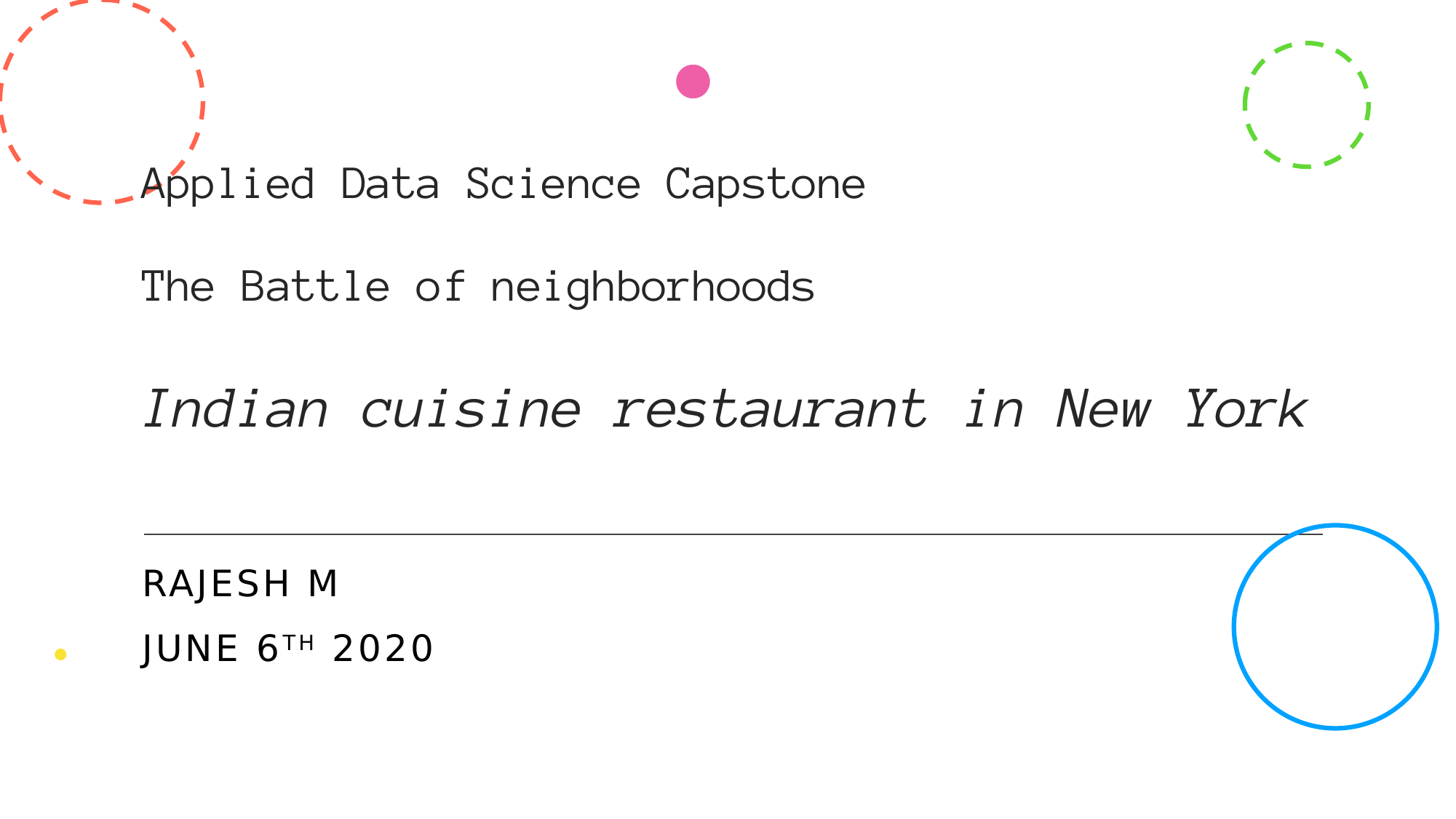

# Applied Data Science Capstone The Battle of neighborhoods Indian cuisine restaurant in New York
Rajesh M
June 6th 2020